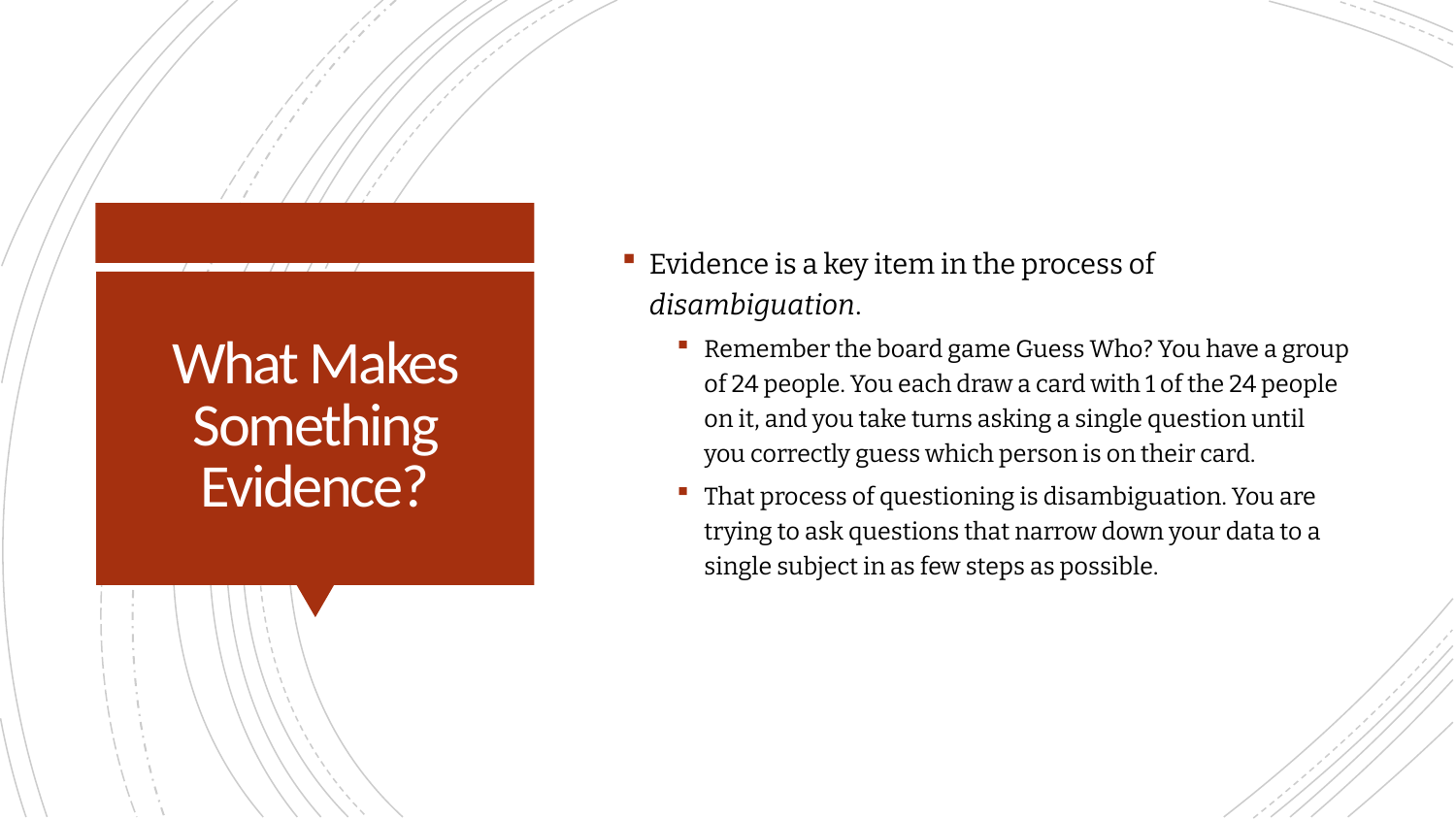

Evidence is a key item in the process of disambiguation.
Remember the board game Guess Who? You have a group of 24 people. You each draw a card with 1 of the 24 people on it, and you take turns asking a single question until you correctly guess which person is on their card.
That process of questioning is disambiguation. You are trying to ask questions that narrow down your data to a single subject in as few steps as possible.
# What Makes Something Evidence?